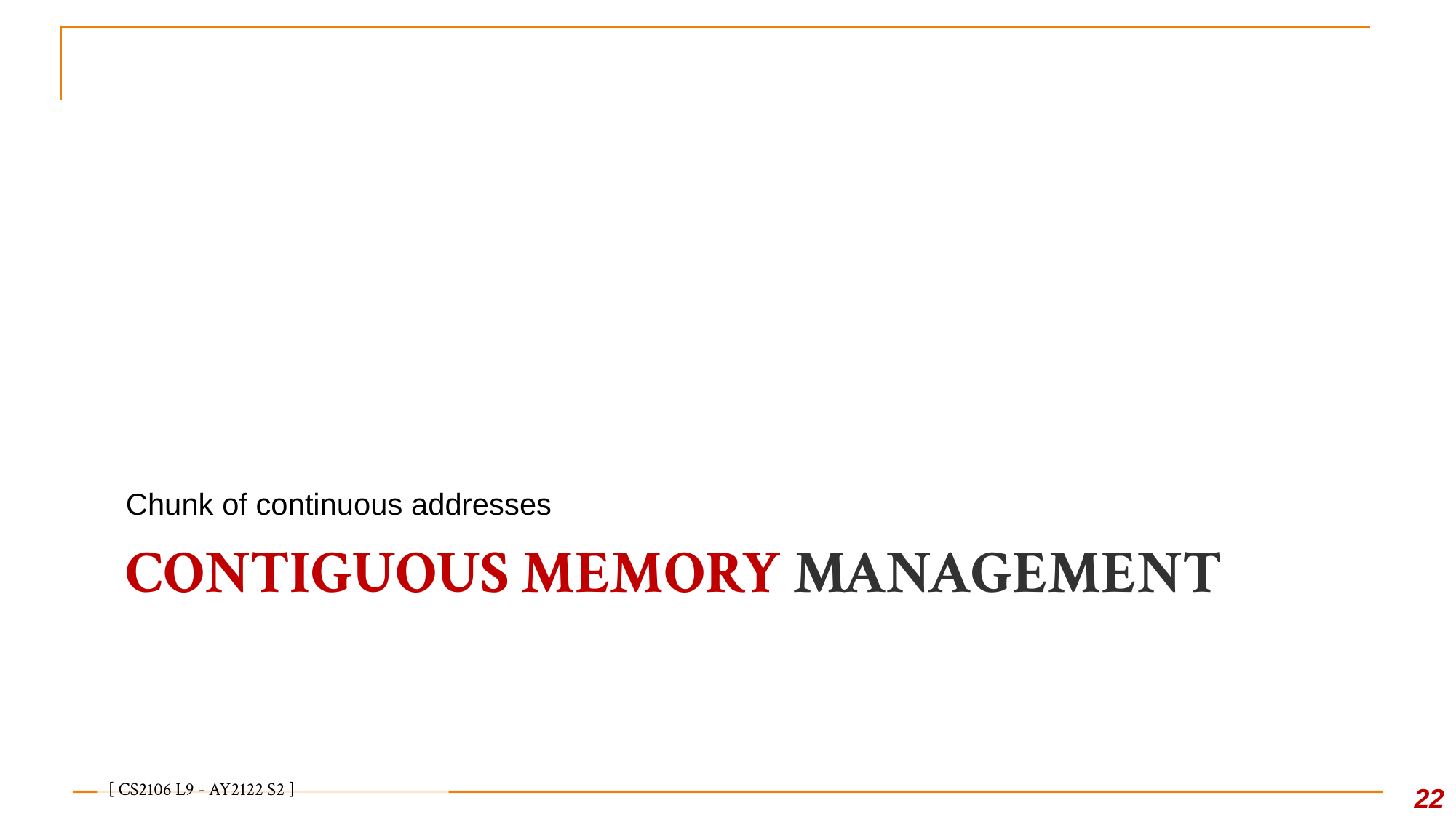

Chunk of continuous addresses
# Contiguous Memory Management
22
[ CS2106 L9 - AY2122 S2 ]